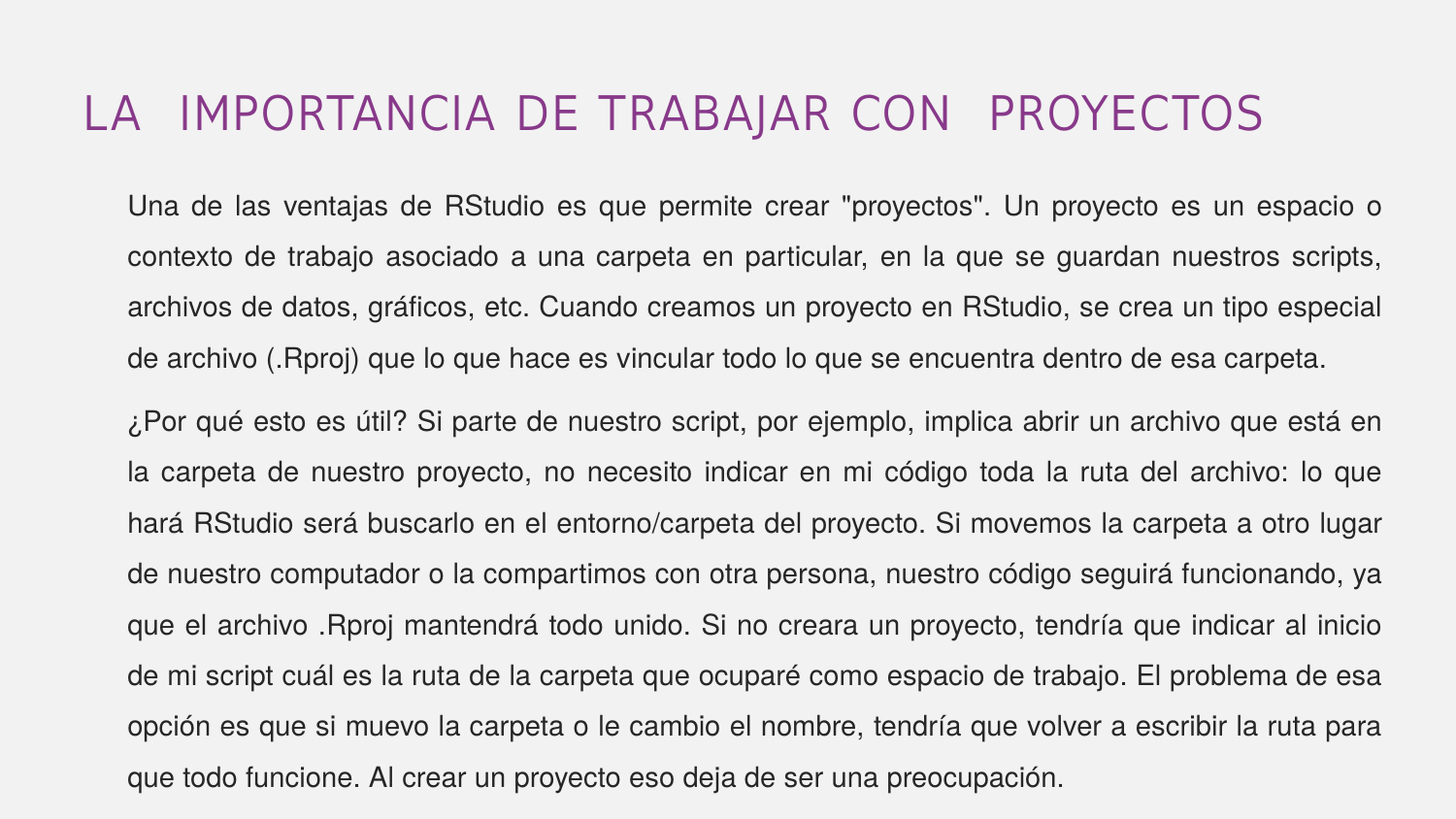

# La  importancia de trabajar con  proyectos
Una de las ventajas de RStudio es que permite crear "proyectos". Un proyecto es un espacio o contexto de trabajo asociado a una carpeta en particular, en la que se guardan nuestros scripts, archivos de datos, gráficos, etc. Cuando creamos un proyecto en RStudio, se crea un tipo especial de archivo (.Rproj) que lo que hace es vincular todo lo que se encuentra dentro de esa carpeta.
¿Por qué esto es útil? Si parte de nuestro script, por ejemplo, implica abrir un archivo que está en la carpeta de nuestro proyecto, no necesito indicar en mi código toda la ruta del archivo: lo que hará RStudio será buscarlo en el entorno/carpeta del proyecto. Si movemos la carpeta a otro lugar de nuestro computador o la compartimos con otra persona, nuestro código seguirá funcionando, ya que el archivo .Rproj mantendrá todo unido. Si no creara un proyecto, tendría que indicar al inicio de mi script cuál es la ruta de la carpeta que ocuparé como espacio de trabajo. El problema de esa opción es que si muevo la carpeta o le cambio el nombre, tendría que volver a escribir la ruta para que todo funcione. Al crear un proyecto eso deja de ser una preocupación.